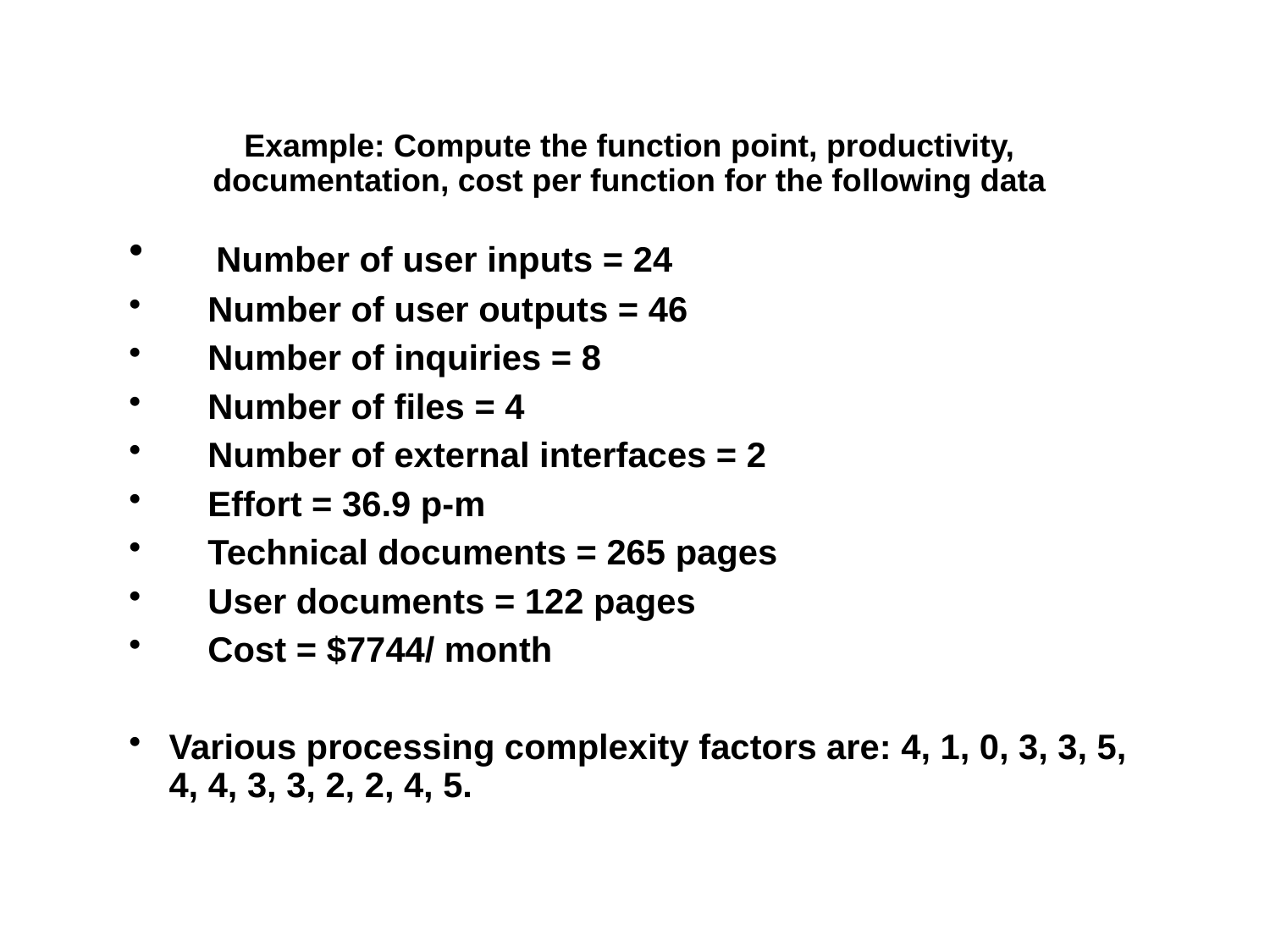

# Example: Compute the function point, productivity, documentation, cost per function for the following data
    Number of user inputs = 24
    Number of user outputs = 46
    Number of inquiries = 8
    Number of files = 4
    Number of external interfaces = 2
    Effort = 36.9 p-m
    Technical documents = 265 pages
    User documents = 122 pages
    Cost = $7744/ month

Various processing complexity factors are: 4, 1, 0, 3, 3, 5, 4, 4, 3, 3, 2, 2, 4, 5.
25